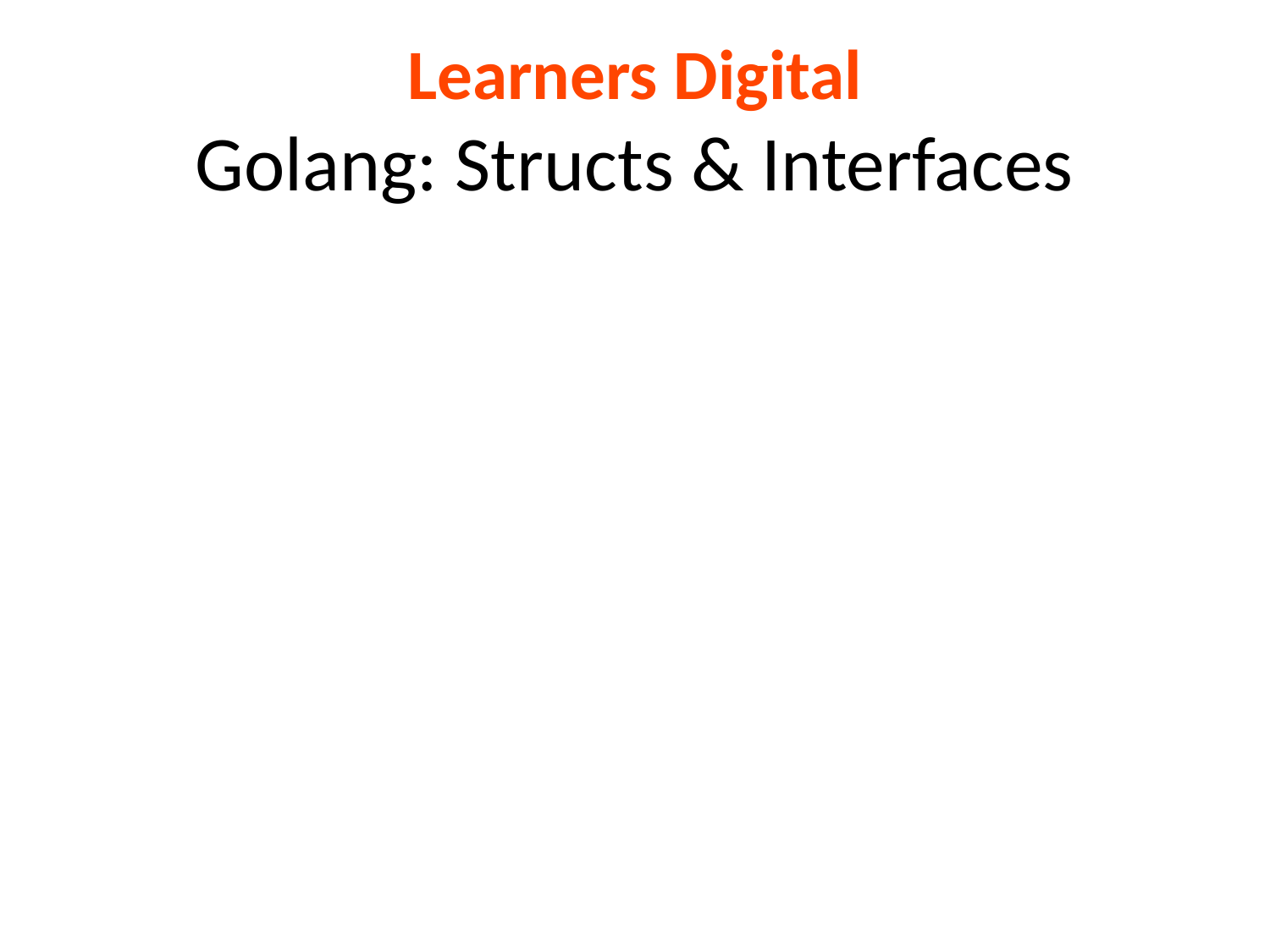

# Learners Digital
Golang: Structs & Interfaces